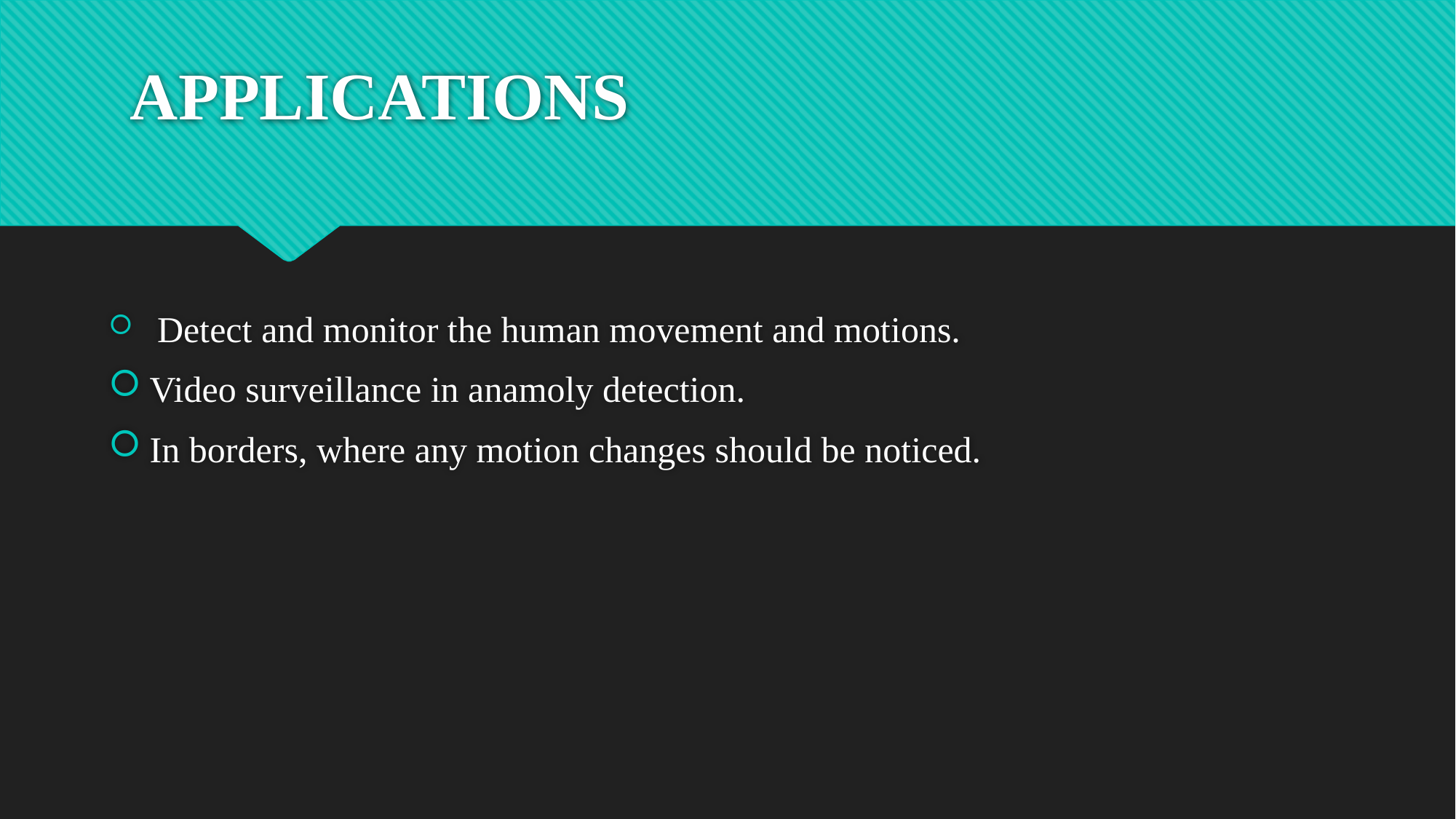

# APPLICATIONS
 Detect and monitor the human movement and motions.
Video surveillance in anamoly detection.
In borders, where any motion changes should be noticed.